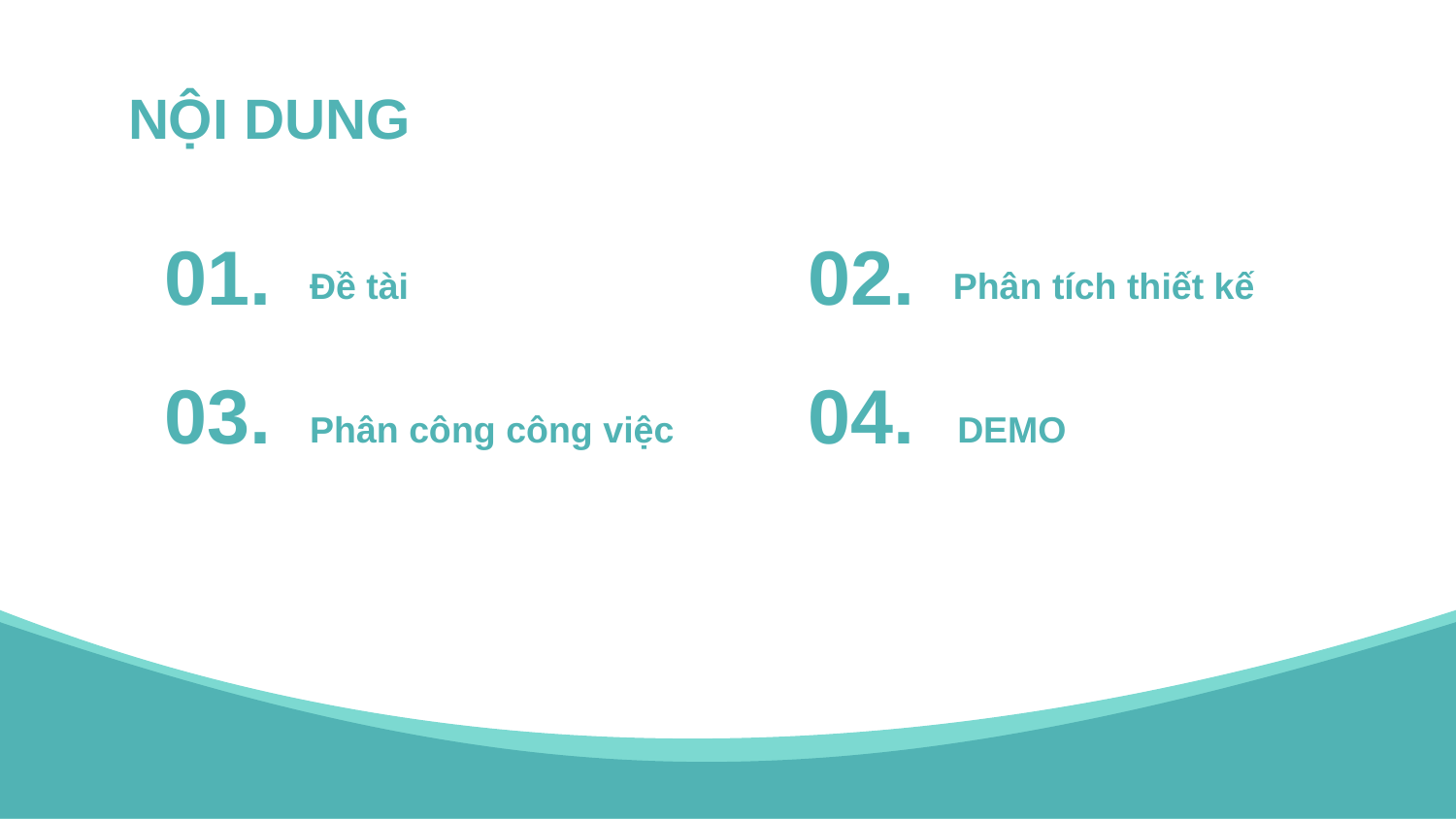

# NỘI DUNG
Đề tài
Phân tích thiết kế
01.
02.
03.
Phân công công việc
04.
DEMO